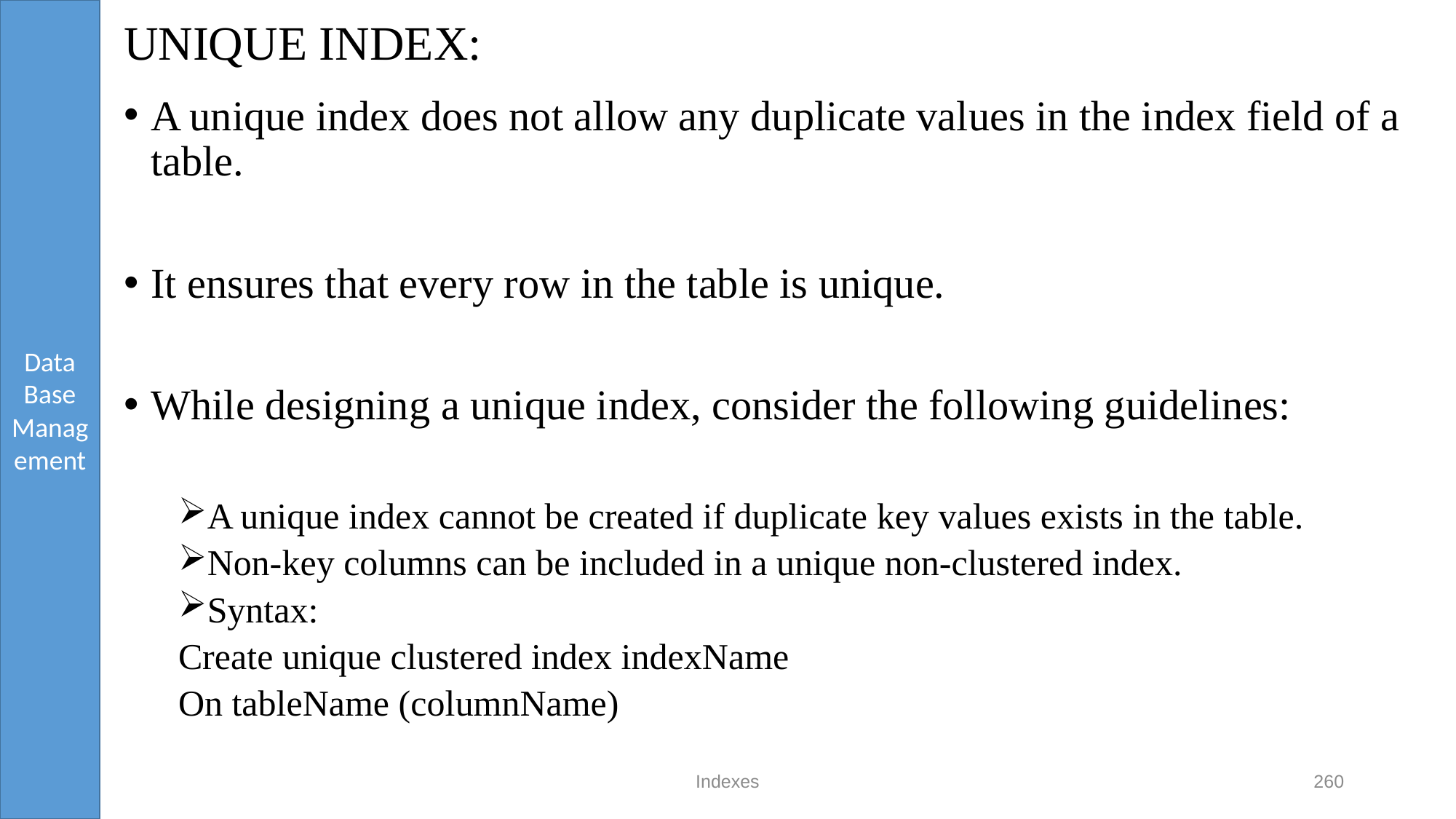

# UNIQUE INDEX:
A unique index does not allow any duplicate values in the index field of a table.

It ensures that every row in the table is unique.

While designing a unique index, consider the following guidelines:

A unique index cannot be created if duplicate key values exists in the table.
Non-key columns can be included in a unique non-clustered index.
Syntax:
Create unique clustered index indexName
On tableName (columnName)

Indexes
260